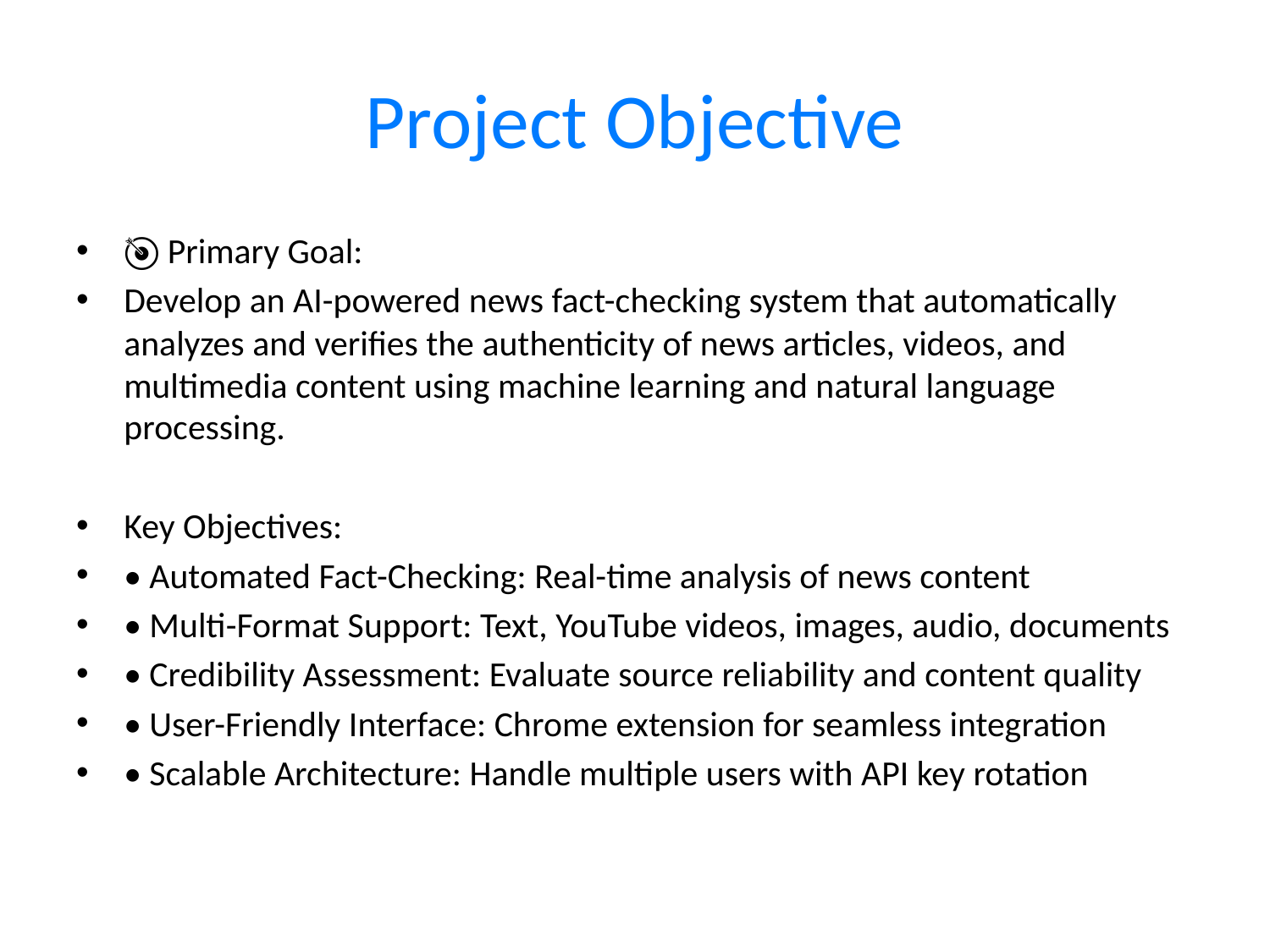

# Project Objective
🎯 Primary Goal:
Develop an AI-powered news fact-checking system that automatically analyzes and verifies the authenticity of news articles, videos, and multimedia content using machine learning and natural language processing.

Key Objectives:
• Automated Fact-Checking: Real-time analysis of news content
• Multi-Format Support: Text, YouTube videos, images, audio, documents
• Credibility Assessment: Evaluate source reliability and content quality
• User-Friendly Interface: Chrome extension for seamless integration
• Scalable Architecture: Handle multiple users with API key rotation